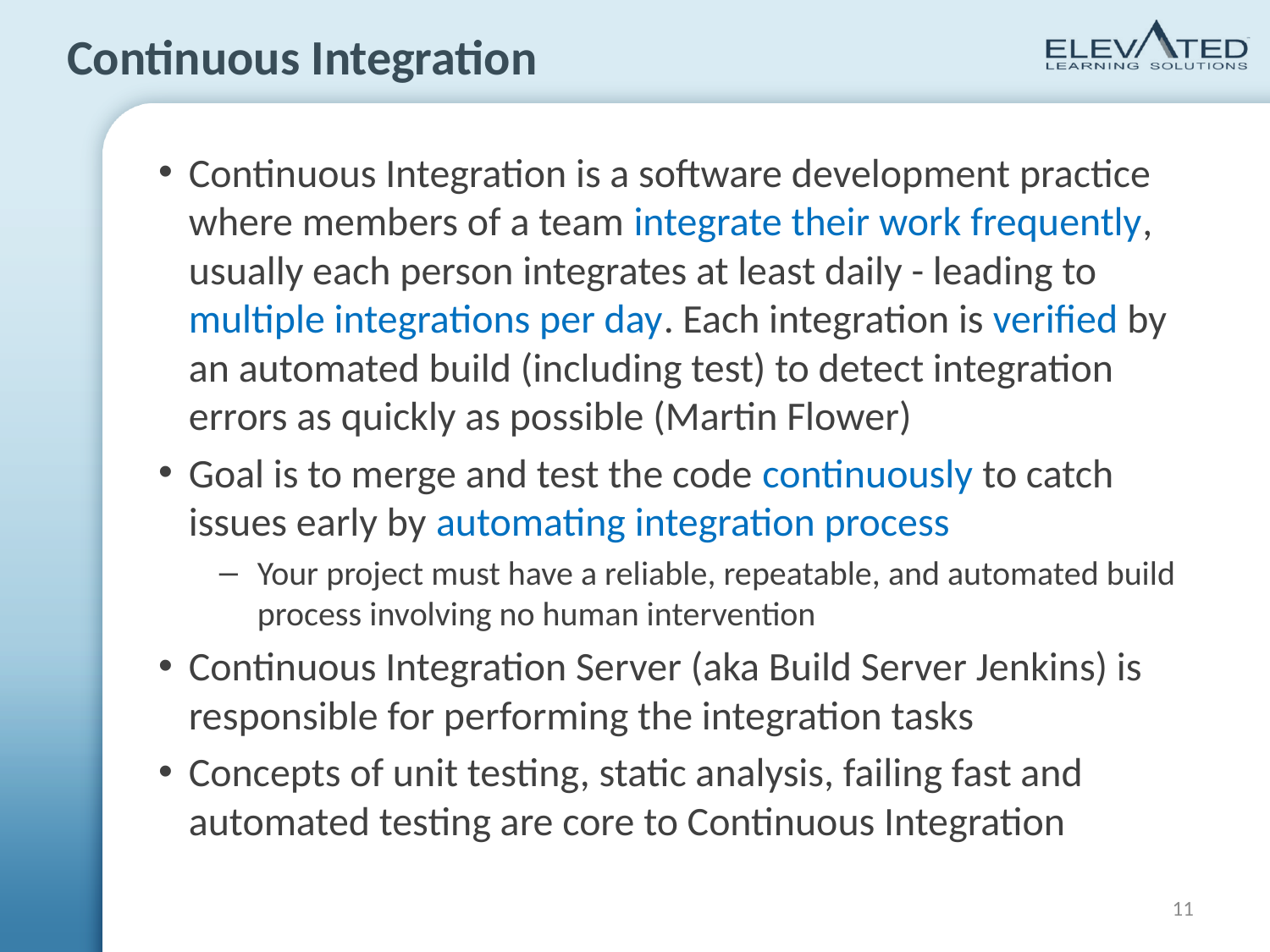

# Continuous Integration
Continuous Integration is a software development practice where members of a team integrate their work frequently, usually each person integrates at least daily - leading to multiple integrations per day. Each integration is verified by an automated build (including test) to detect integration errors as quickly as possible (Martin Flower)
Goal is to merge and test the code continuously to catch issues early by automating integration process
Your project must have a reliable, repeatable, and automated build process involving no human intervention
Continuous Integration Server (aka Build Server Jenkins) is responsible for performing the integration tasks
Concepts of unit testing, static analysis, failing fast and automated testing are core to Continuous Integration
11